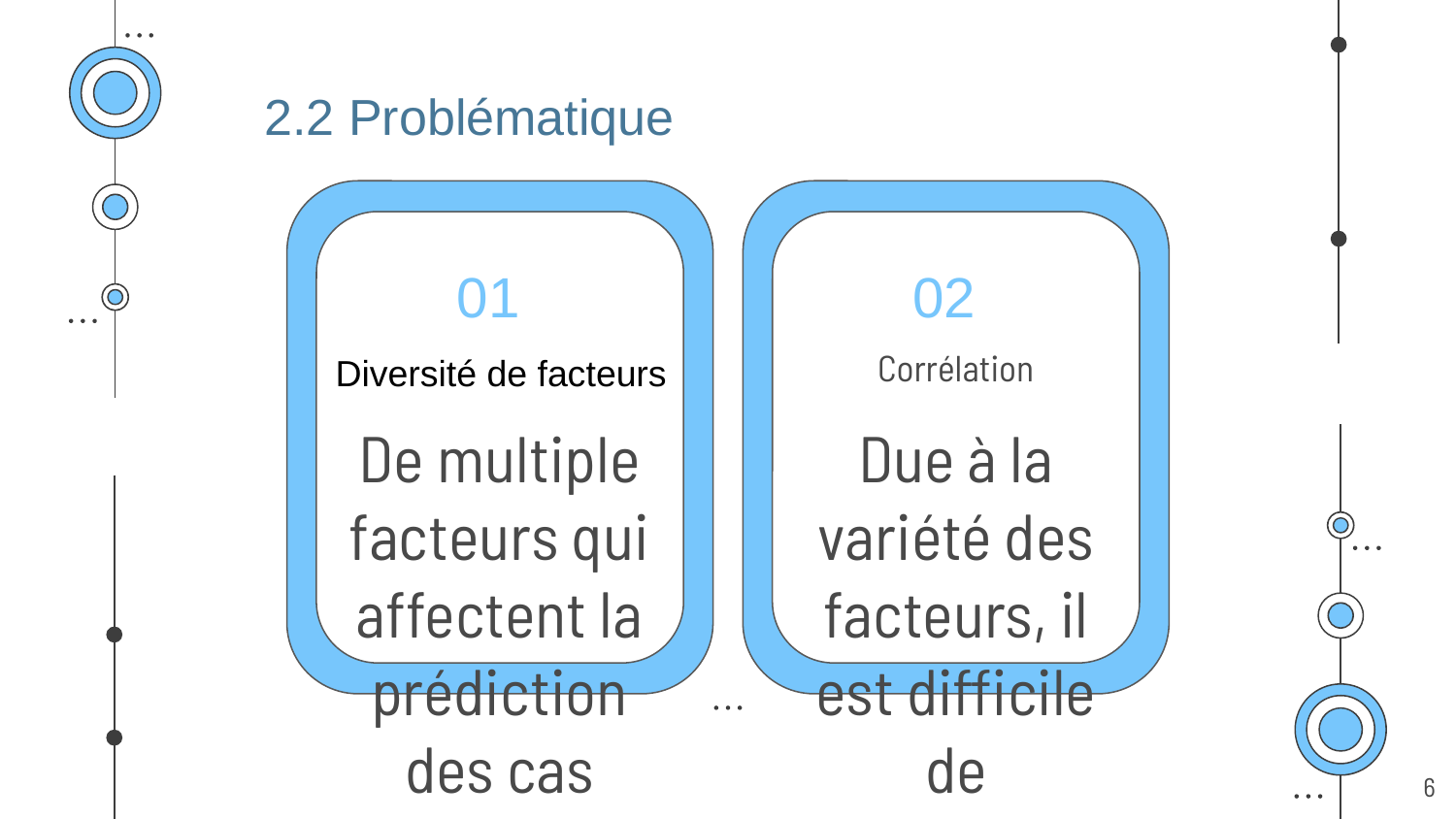

# 2.2 Problématique

02
01
Corrélation
Diversité de facteurs
De multiple facteurs qui affectent la prédiction des cas positifs et négatifs
Due à la variété des facteurs, il est difficile de déterminer les plus importantes.
6